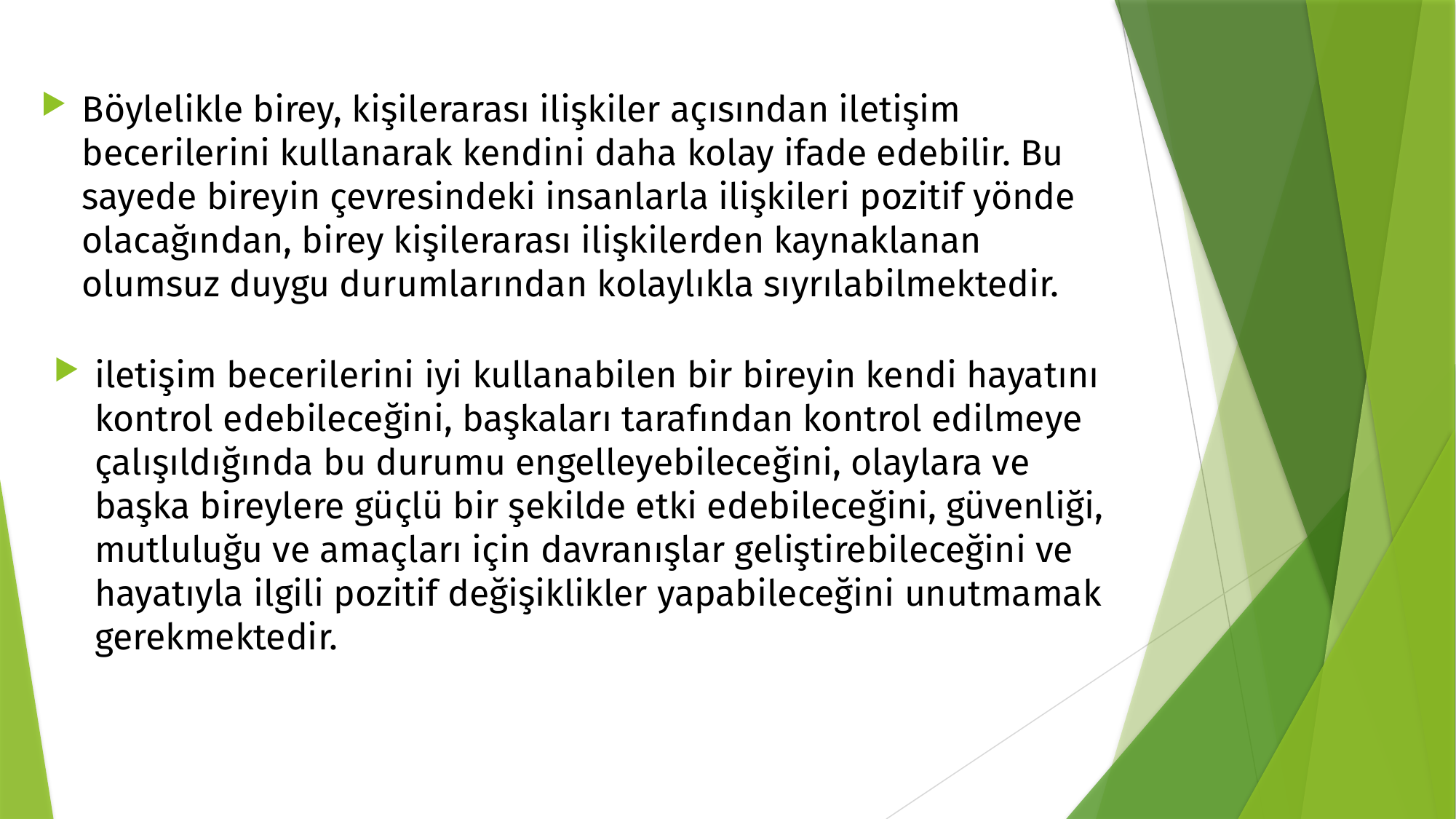

Böylelikle birey, kişilerarası ilişkiler açısından iletişim becerilerini kullanarak kendini daha kolay ifade edebilir. Bu sayede bireyin çevresindeki insanlarla ilişkileri pozitif yönde olacağından, birey kişilerarası ilişkilerden kaynaklanan olumsuz duygu durumlarından kolaylıkla sıyrılabilmektedir.

iletişim becerilerini iyi kullanabilen bir bireyin kendi hayatını kontrol edebileceğini, başkaları tarafından kontrol edilmeye çalışıldığında bu durumu engelleyebileceğini, olaylara ve başka bireylere güçlü bir şekilde etki edebileceğini, güvenliği, mutluluğu ve amaçları için davranışlar geliştirebileceğini ve hayatıyla ilgili pozitif değişiklikler yapabileceğini unutmamak gerekmektedir.